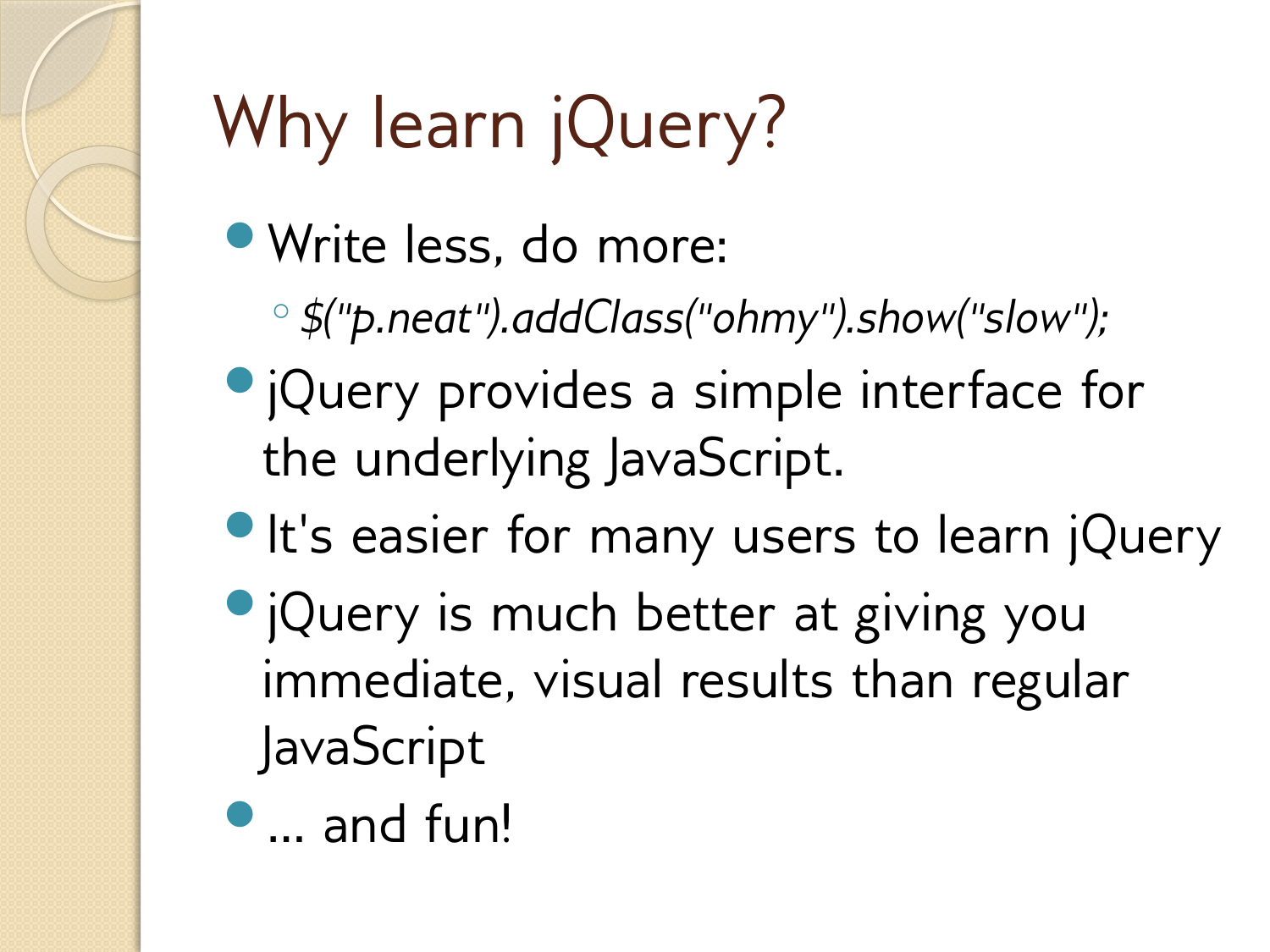

# Why learn jQuery?
Write less, do more:
$("p.neat").addClass("ohmy").show("slow");
jQuery provides a simple interface for the underlying JavaScript.
It's easier for many users to learn jQuery
jQuery is much better at giving you immediate, visual results than regular JavaScript
… and fun!